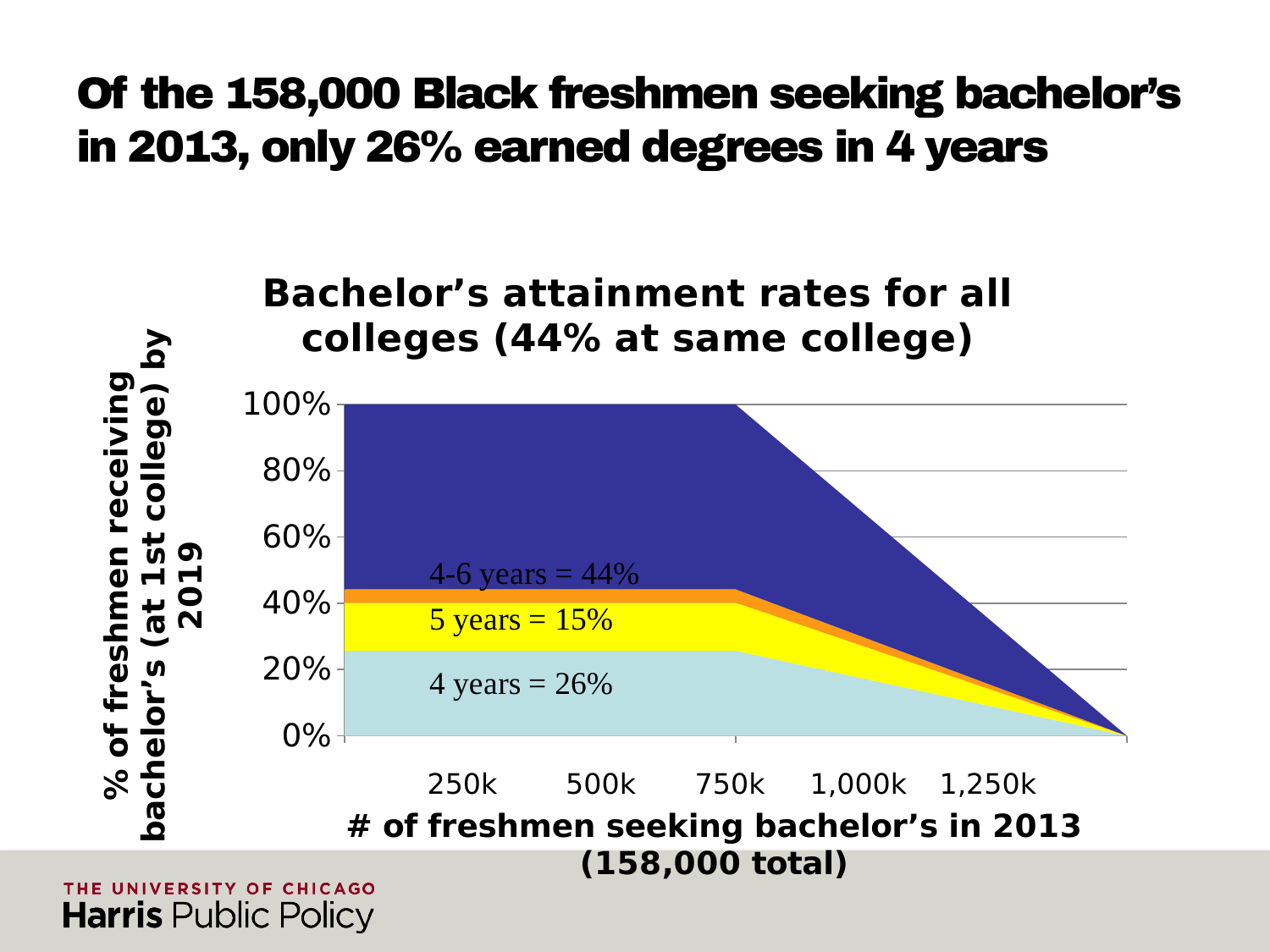

# Of the 158,000 Black freshmen seeking bachelor’s in 2013, only 26% earned degrees in 4 years

### Chart: Bachelor’s attainment rates for all colleges (44% at same college)

| Category | Height1 | Height2 | Height3 | Height4 |
|---|---|---|---|---|
| 0 | 40568.0 | 22912.0 | 6414.0 | 88132.0 |
| 158026 | 40568.0 | 22912.0 | 6414.0 | 88132.0 |
| 158026 | 0.0 | 0.0 | 0.0 | 0.0 |
250k
500k
750k
1,000k
1,250k